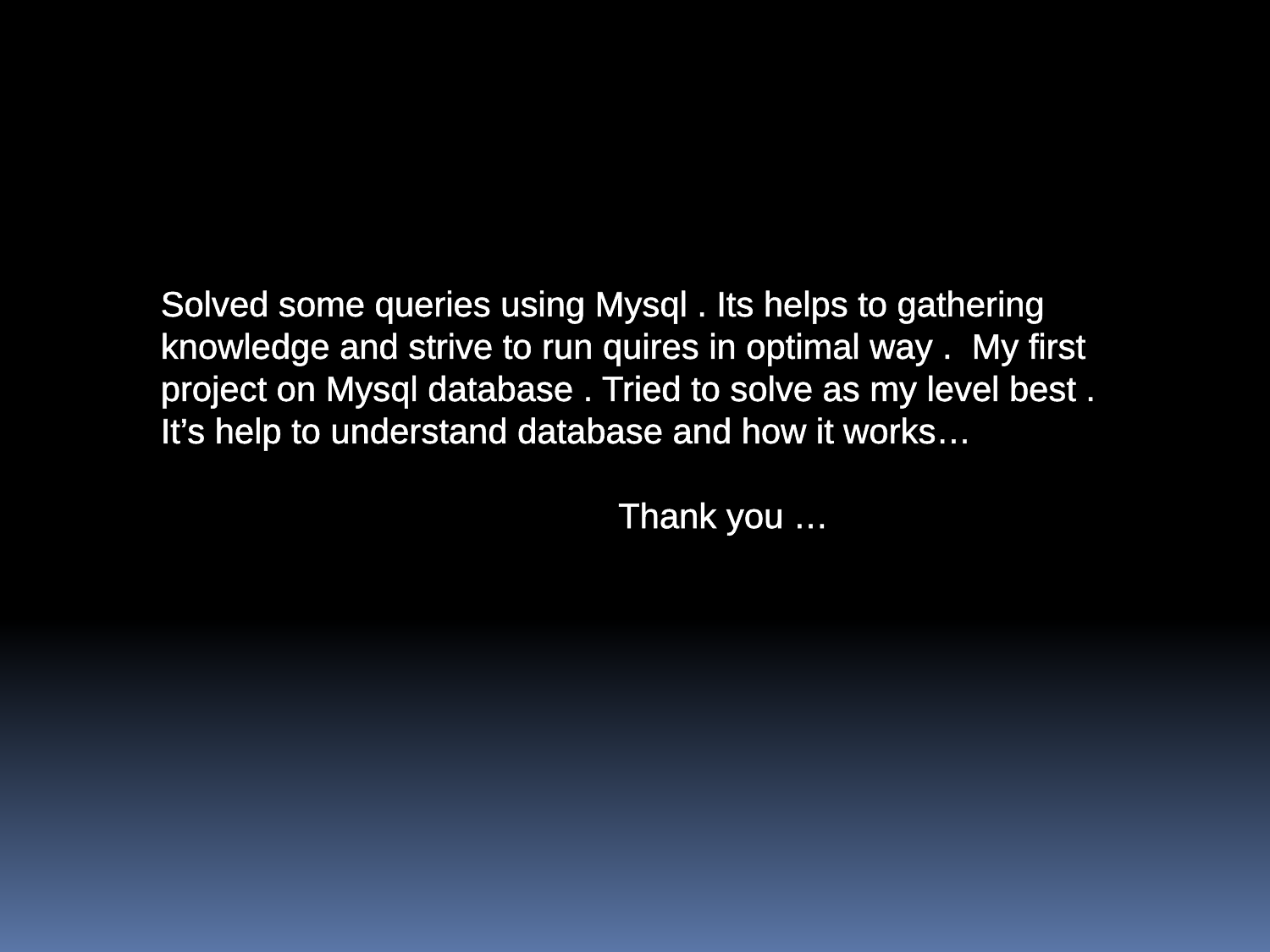

Solved some queries using Mysql . Its helps to gathering knowledge and strive to run quires in optimal way .  My first project on Mysql database . Tried to solve as my level best . It’s help to understand database and how it works…

                                               Thank you …